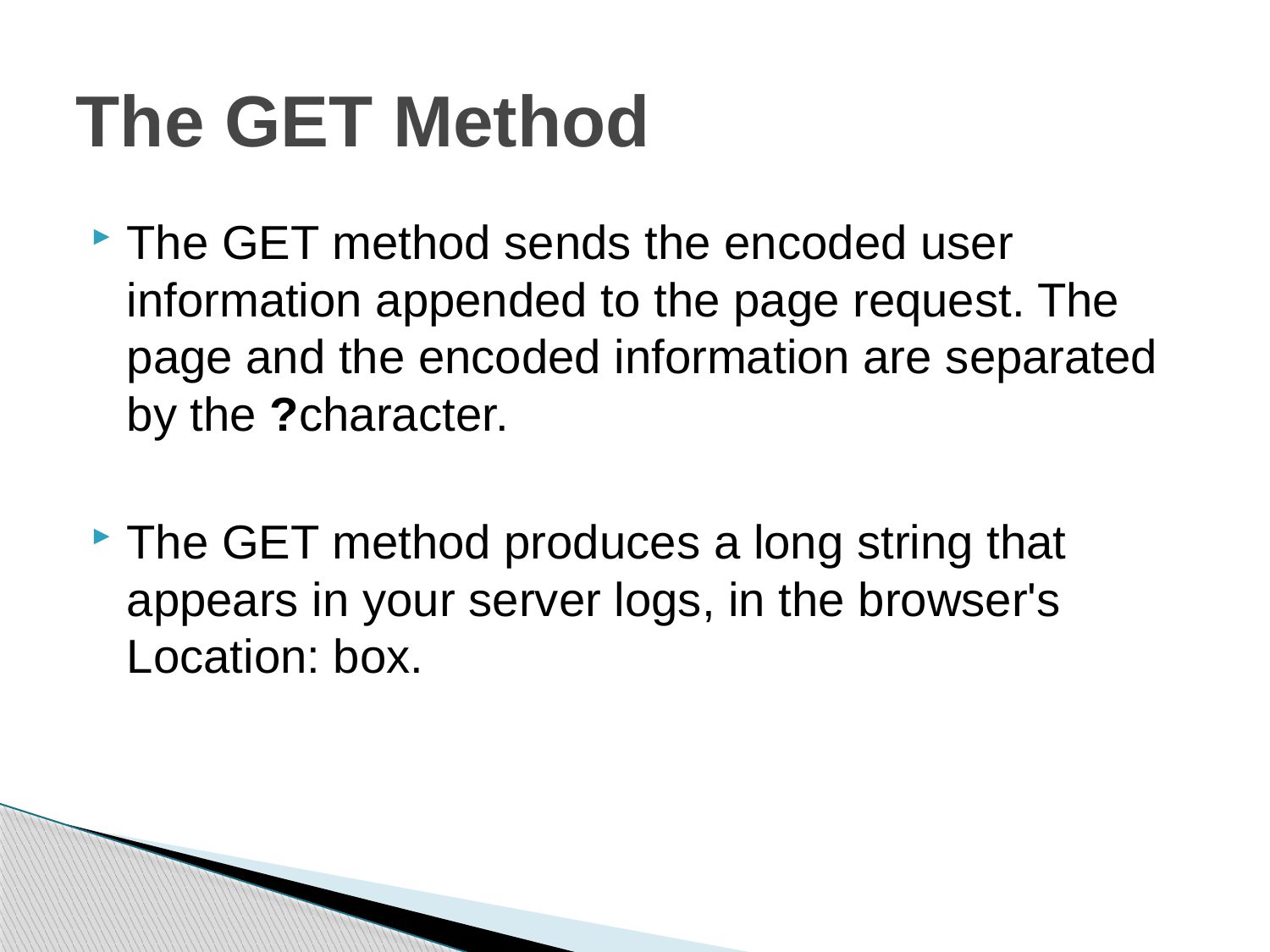

# The GET Method
The GET method sends the encoded user information appended to the page request. The page and the encoded information are separated by the ?character.

The GET method produces a long string that appears in your server logs, in the browser's Location: box.